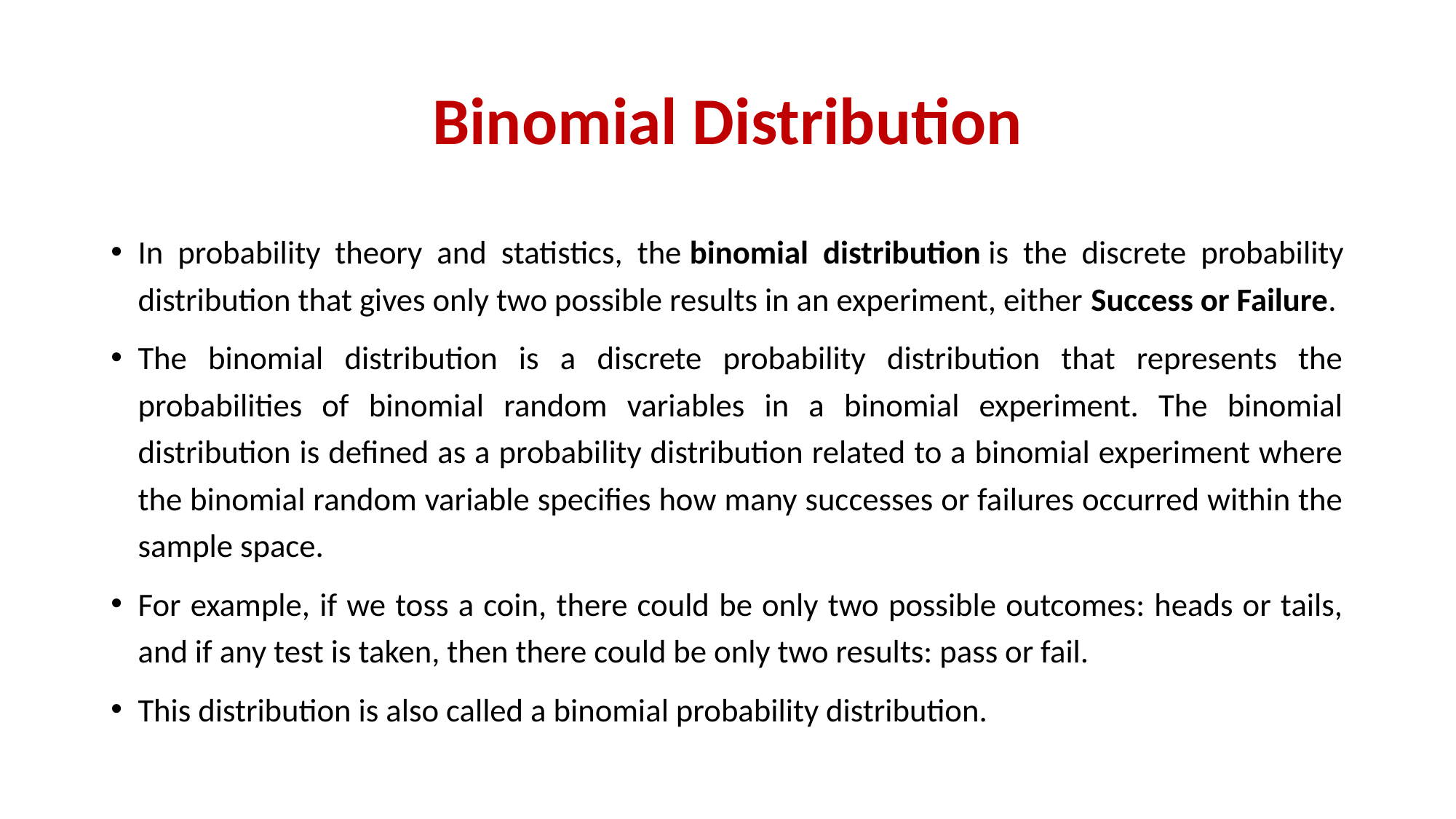

# Binomial Distribution
In probability theory and statistics, the binomial distribution is the discrete probability distribution that gives only two possible results in an experiment, either Success or Failure.
The binomial distribution is a discrete probability distribution that represents the probabilities of binomial random variables in a binomial experiment. The binomial distribution is defined as a probability distribution related to a binomial experiment where the binomial random variable specifies how many successes or failures occurred within the sample space.
For example, if we toss a coin, there could be only two possible outcomes: heads or tails, and if any test is taken, then there could be only two results: pass or fail.
This distribution is also called a binomial probability distribution.